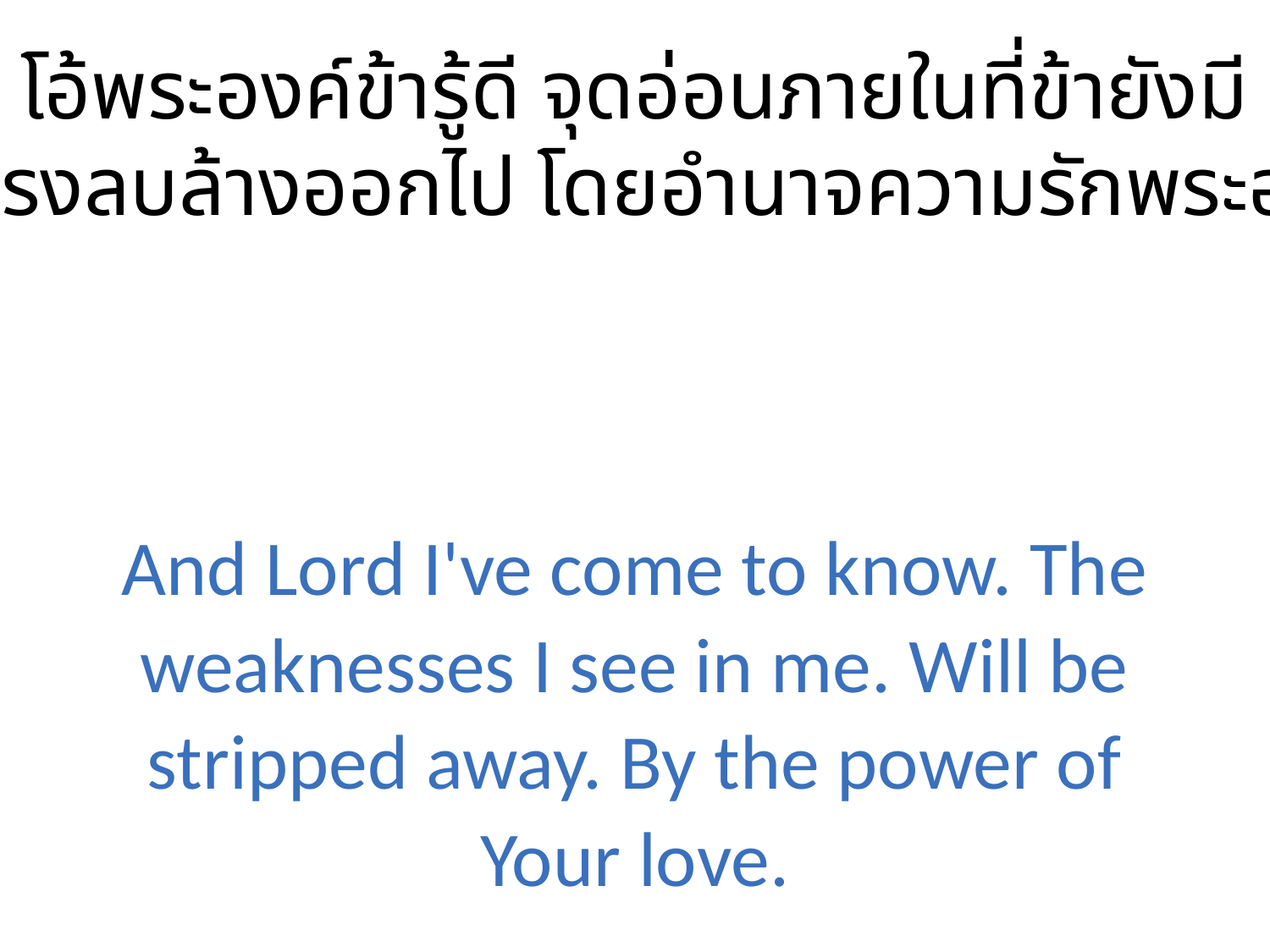

โอ้พระองค์ข้ารู้ดี จุดอ่อนภายในที่ข้ายังมี
จะทรงลบล้างออกไป โดยอำนาจความรักพระองค์
And Lord I've come to know. The weaknesses I see in me. Will be stripped away. By the power of Your love.